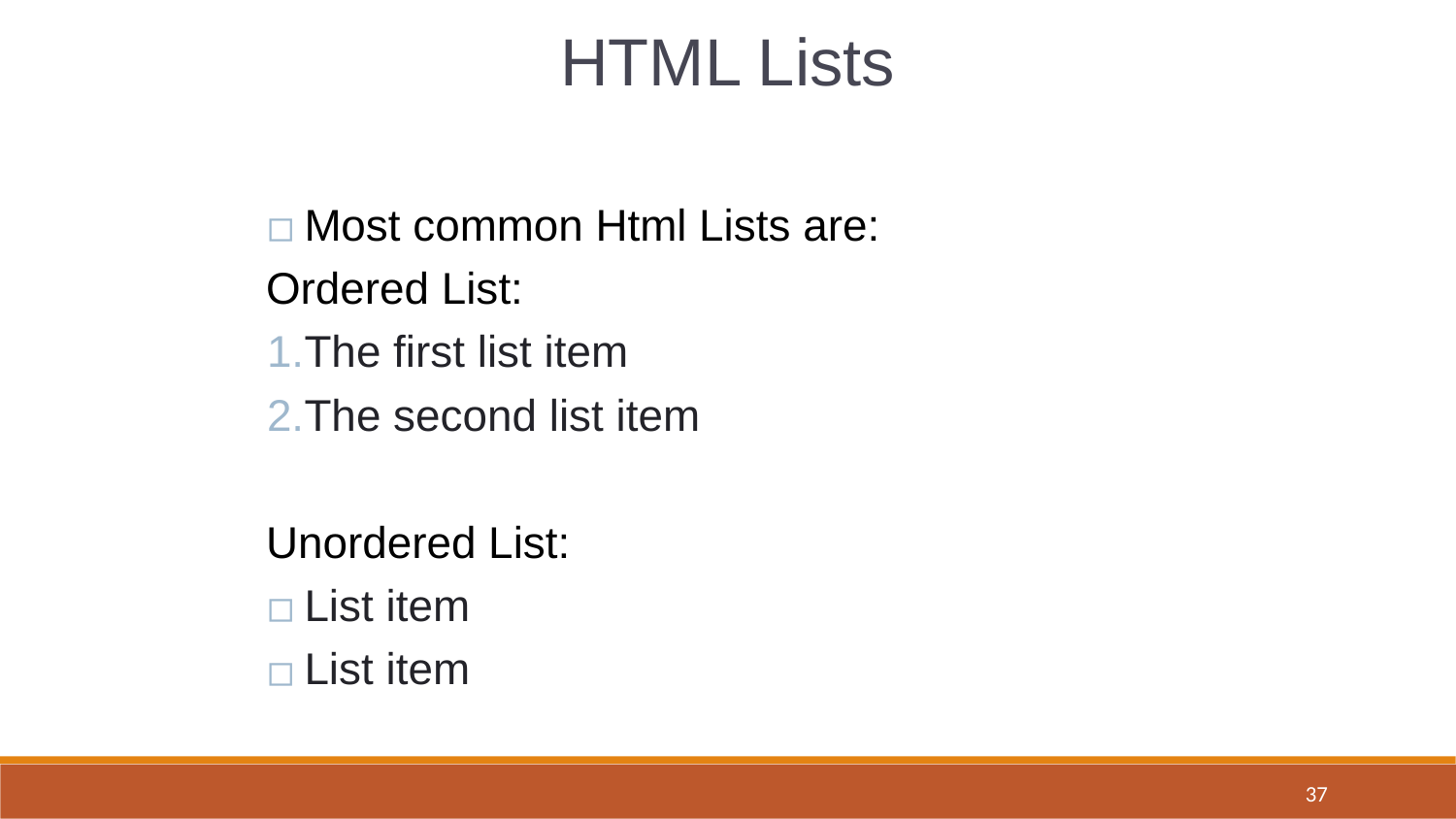

HTML Lists

Most common Html Lists are:
Ordered List:
The first list item
The second list item

Unordered List:
List item
List item
37